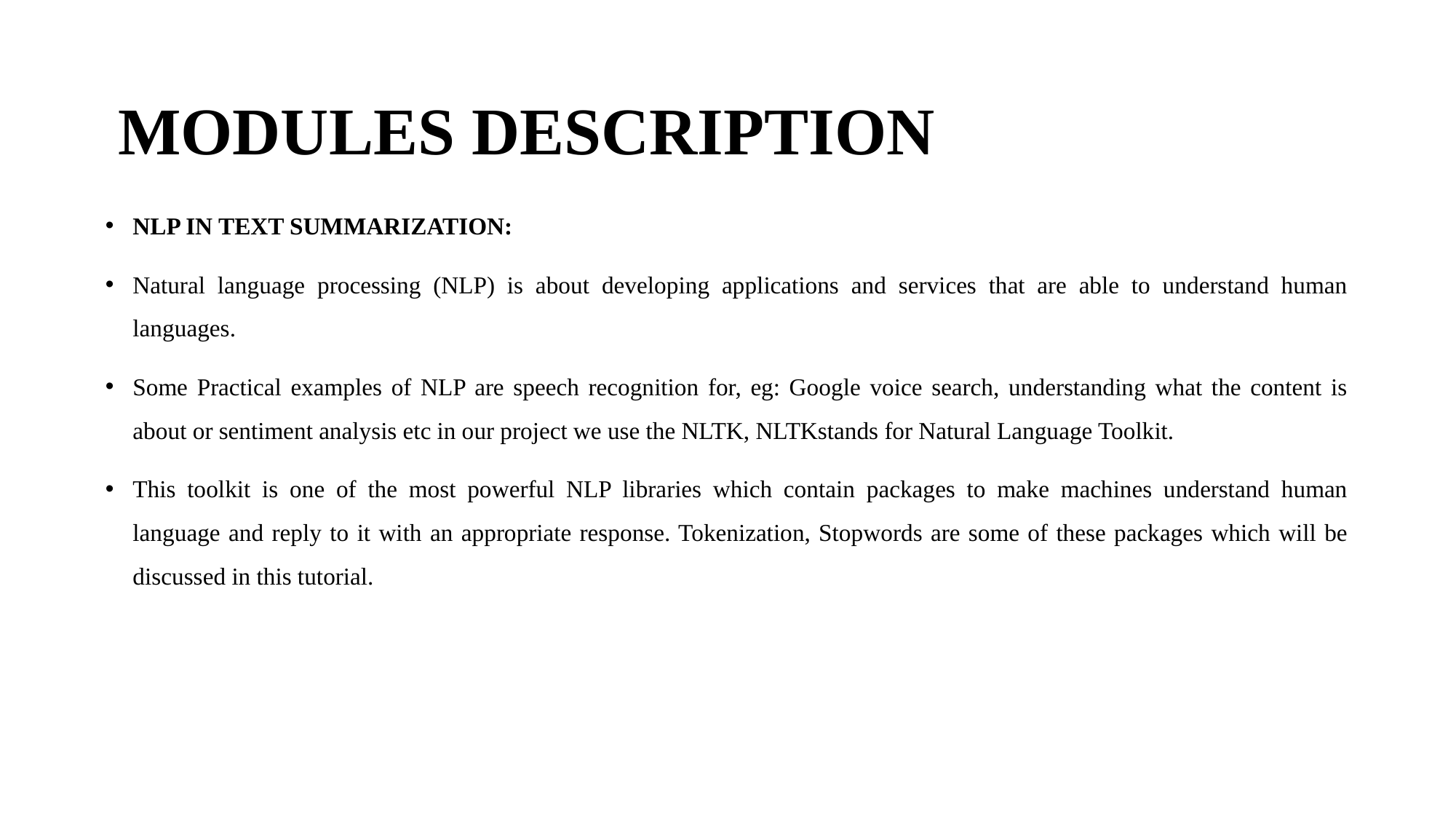

# MODULES DESCRIPTION
NLP IN TEXT SUMMARIZATION:
Natural language processing (NLP) is about developing applications and services that are able to understand human languages.
Some Practical examples of NLP are speech recognition for, eg: Google voice search, understanding what the content is about or sentiment analysis etc in our project we use the NLTK, NLTKstands for Natural Language Toolkit.
This toolkit is one of the most powerful NLP libraries which contain packages to make machines understand human language and reply to it with an appropriate response. Tokenization, Stopwords are some of these packages which will be discussed in this tutorial.